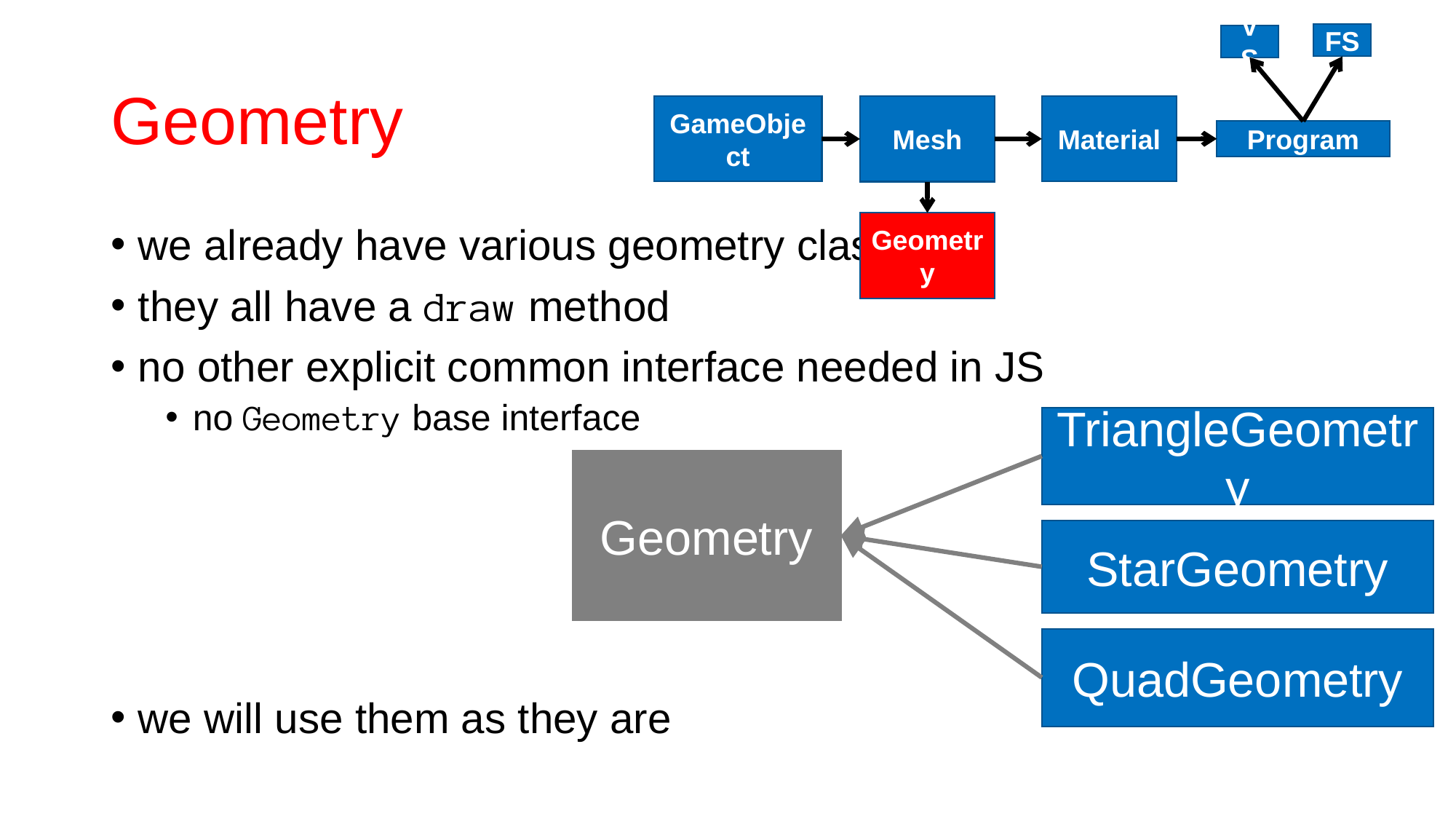

FS
VS
GameObject
Material
Mesh
Program
Geometry
# Geometry
we already have various geometry classes
they all have a draw method
no other explicit common interface needed in JS
no Geometry base interface

we will use them as they are
TriangleGeometry
Geometry
StarGeometry
QuadGeometry